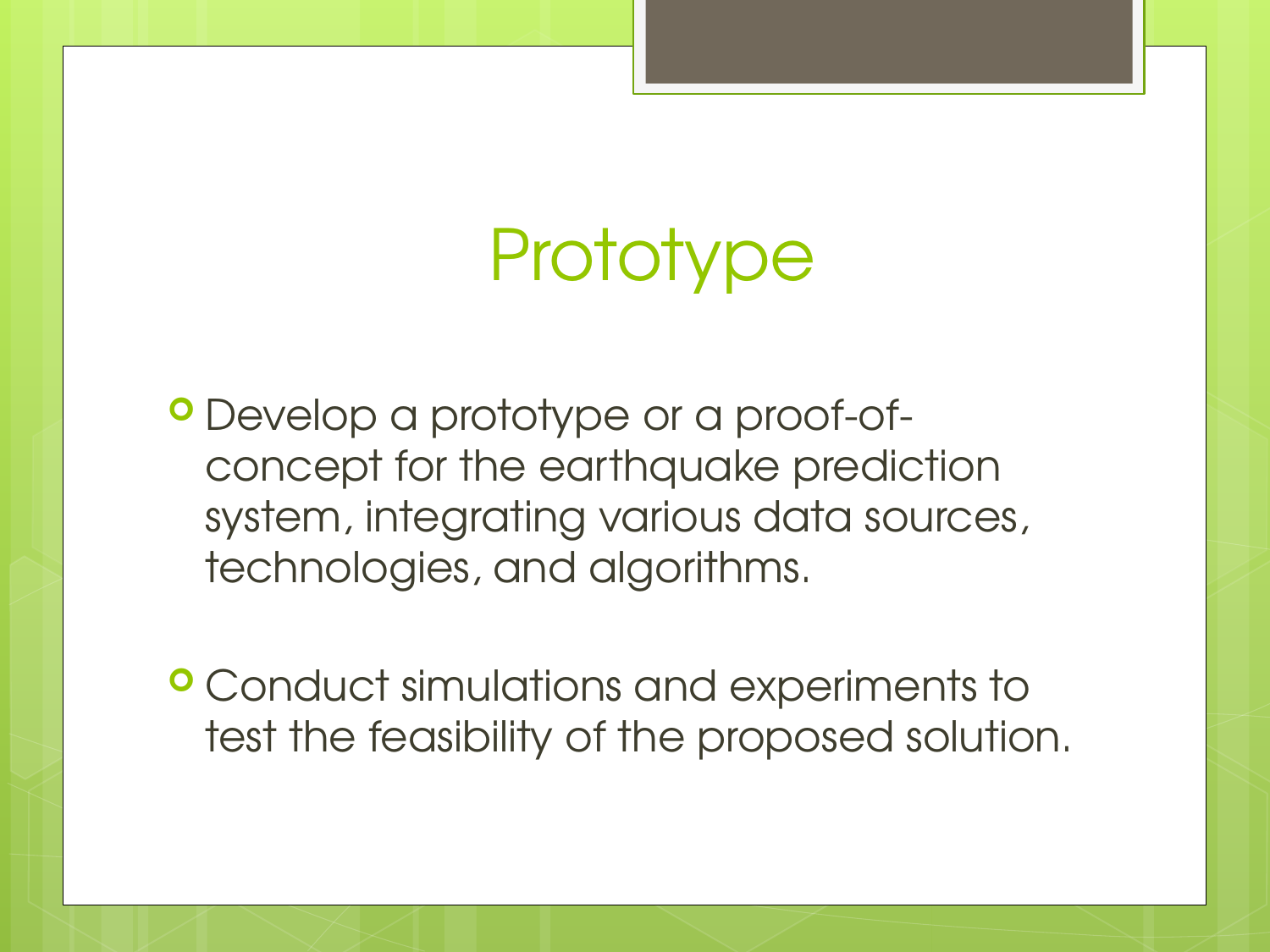

# Prototype

Develop a prototype or a proof-of-concept for the earthquake prediction system, integrating various data sources, technologies, and algorithms.

Conduct simulations and experiments to test the feasibility of the proposed solution.